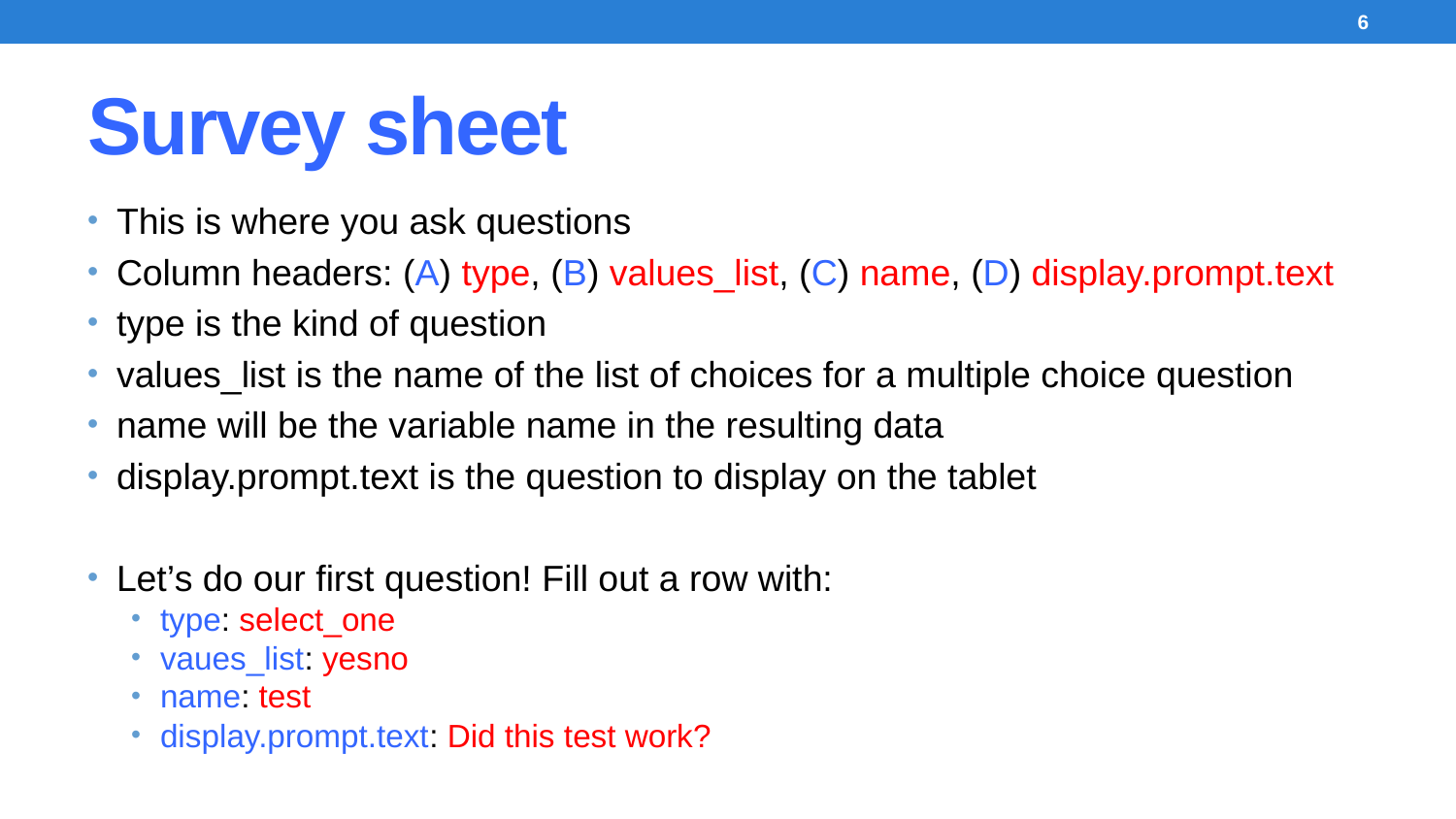

6
# Survey sheet
This is where you ask questions
Column headers: (A) type, (B) values_list, (C) name, (D) display.prompt.text
type is the kind of question
values_list is the name of the list of choices for a multiple choice question
name will be the variable name in the resulting data
display.prompt.text is the question to display on the tablet

Let’s do our first question! Fill out a row with:
type: select_one
vaues_list: yesno
name: test
display.prompt.text: Did this test work?